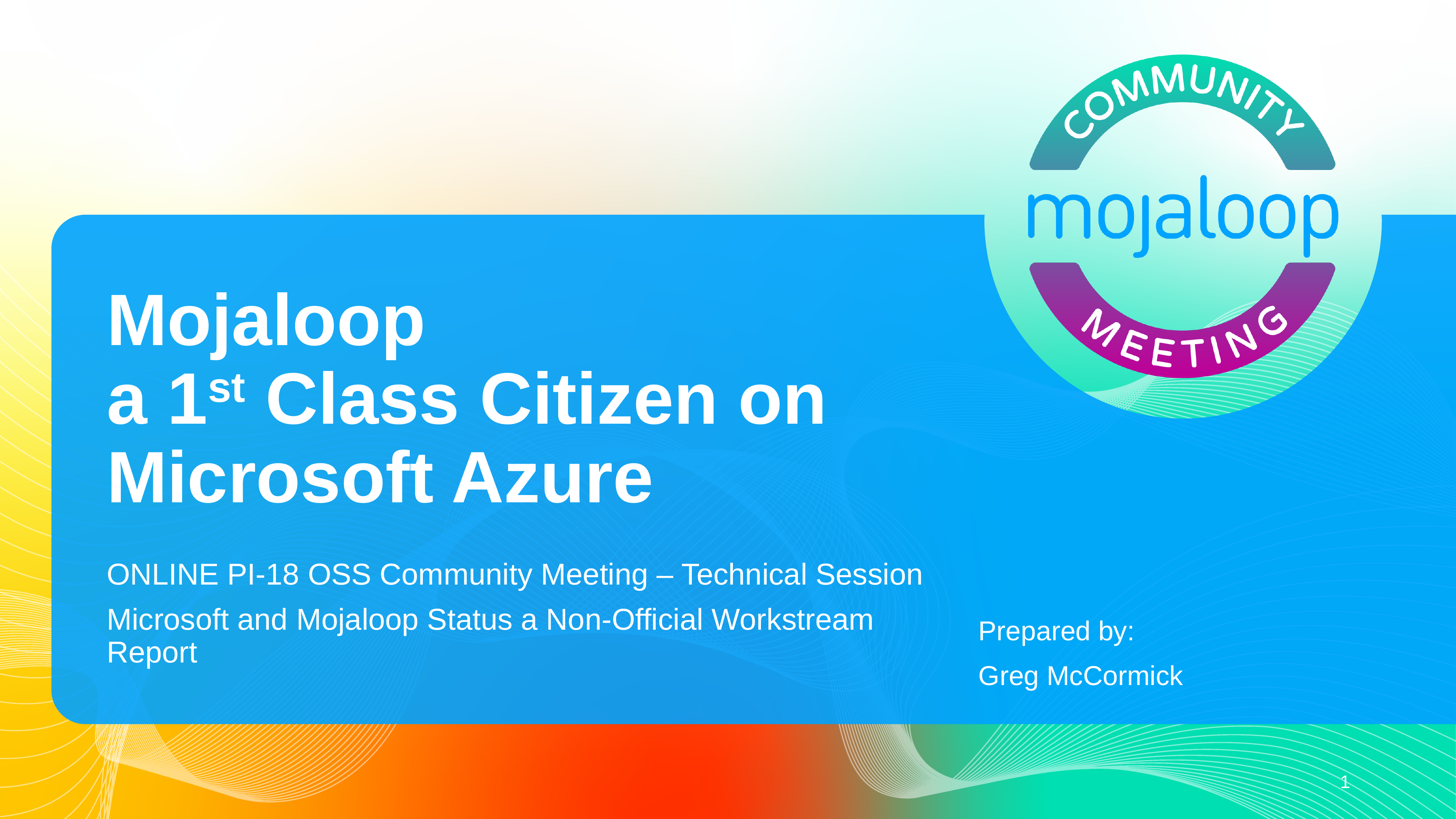

# Mojaloop a 1st Class Citizen on Microsoft Azure
ONLINE PI-18 OSS Community Meeting – Technical Session
Microsoft and Mojaloop Status a Non-Official Workstream Report
Prepared by:
Greg McCormick
1